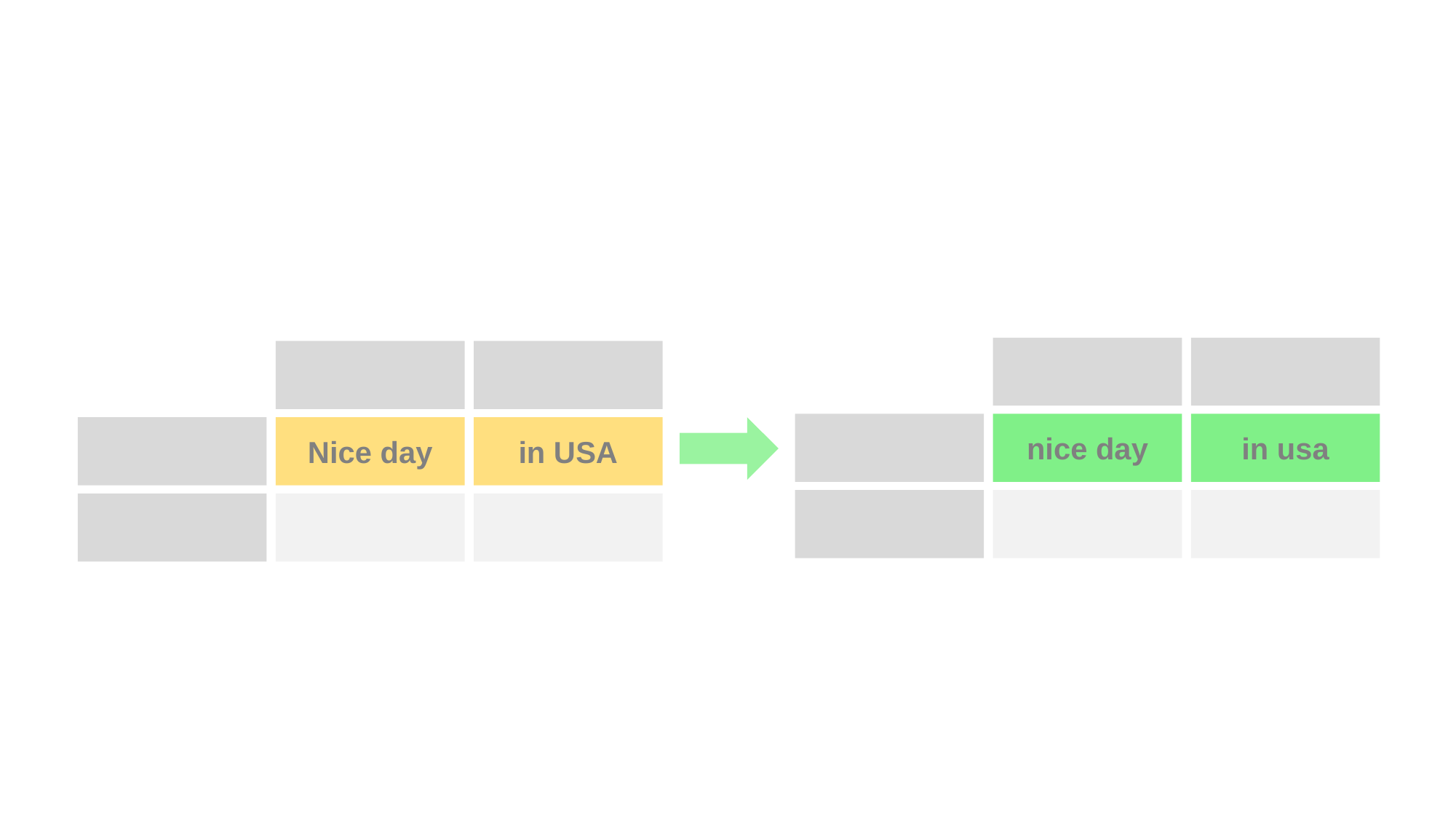

# Lower Case

nice day
in usa

Nice day
in USA